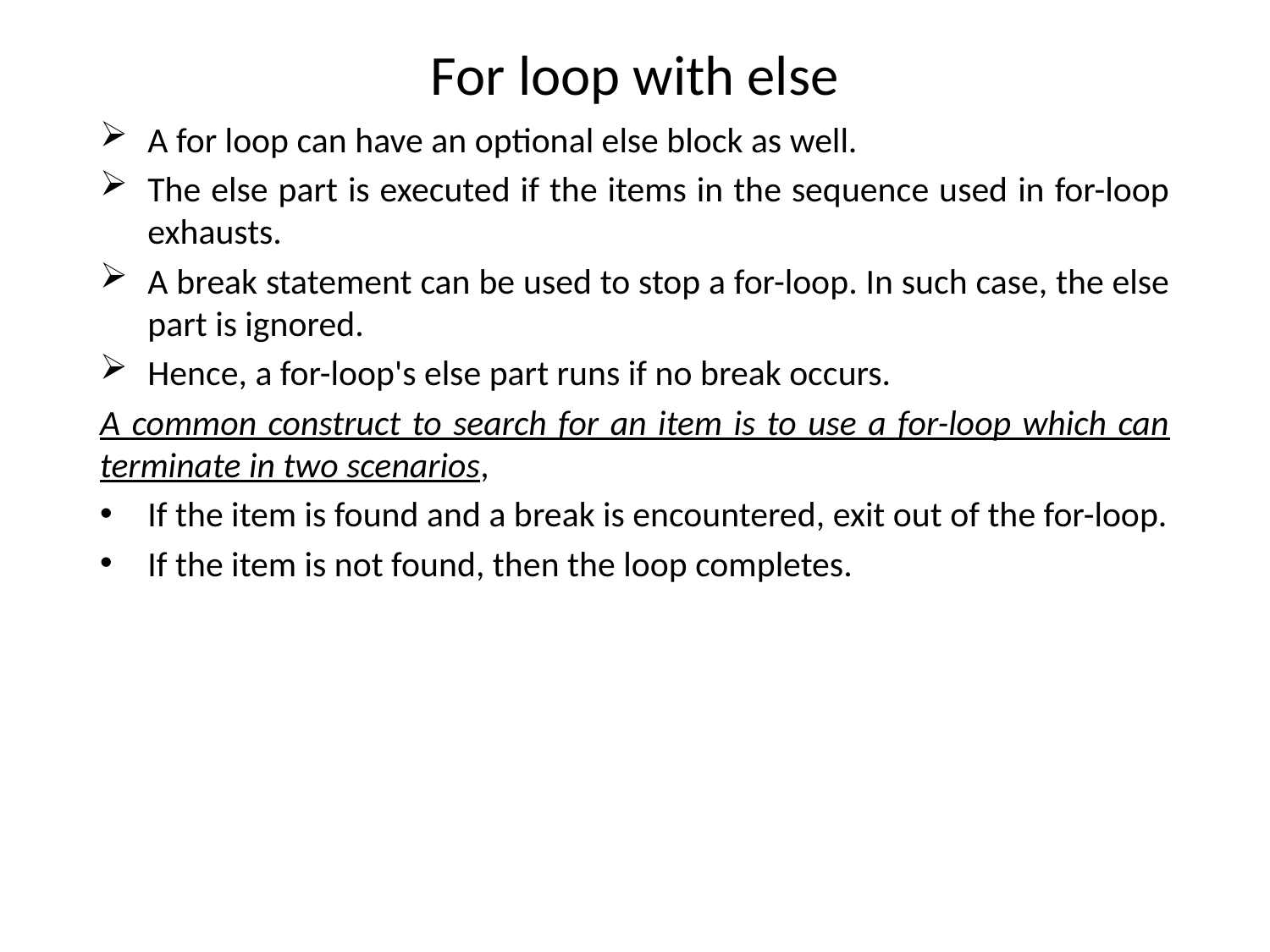

# For loop with else
A for loop can have an optional else block as well.
The else part is executed if the items in the sequence used in for-loop exhausts.
A break statement can be used to stop a for-loop. In such case, the else part is ignored.
Hence, a for-loop's else part runs if no break occurs.
A common construct to search for an item is to use a for-loop which can terminate in two scenarios,
If the item is found and a break is encountered, exit out of the for-loop.
If the item is not found, then the loop completes.